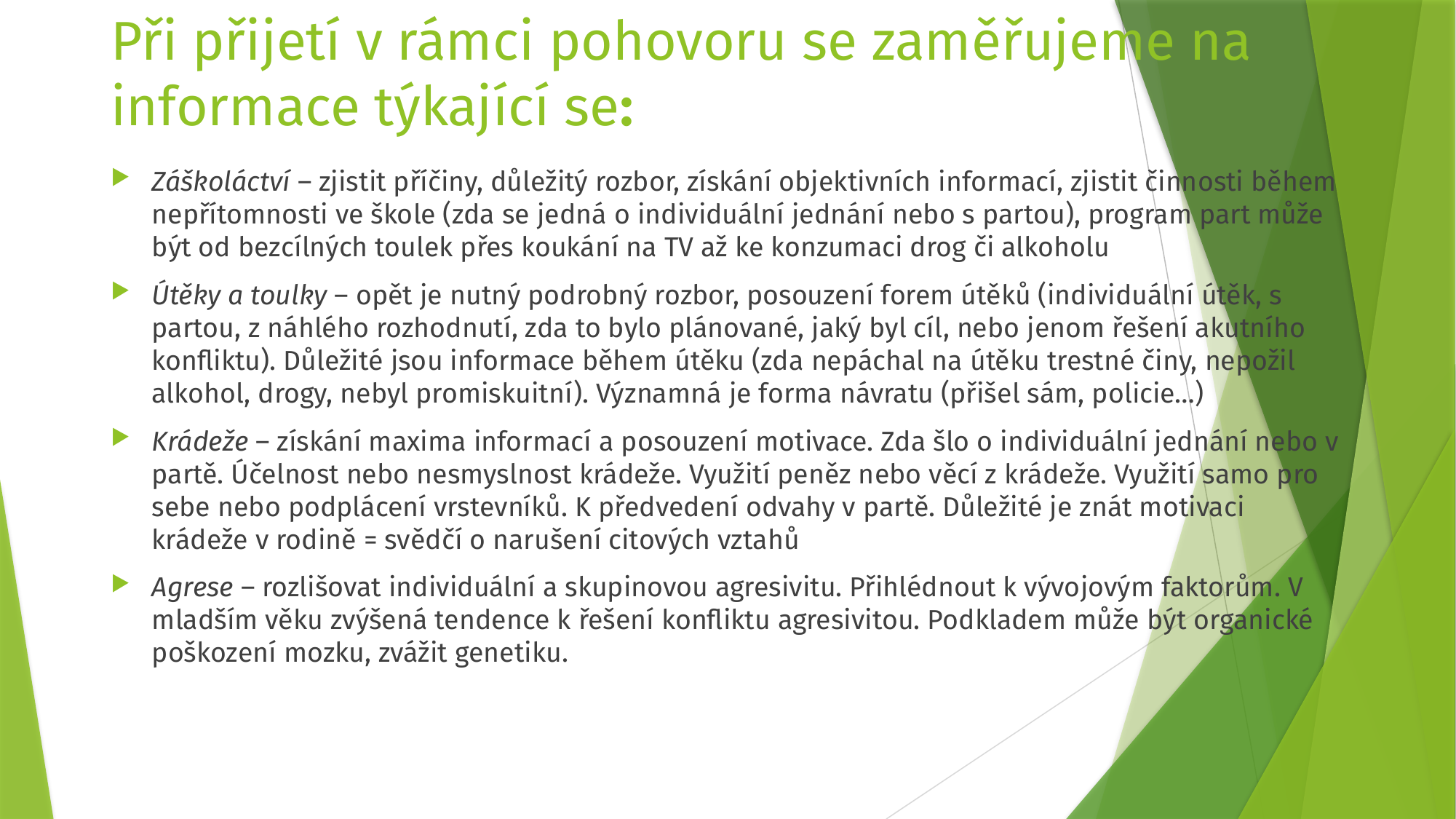

# Při přijetí v rámci pohovoru se zaměřujeme na informace týkající se:
Záškoláctví – zjistit příčiny, důležitý rozbor, získání objektivních informací, zjistit činnosti během nepřítomnosti ve škole (zda se jedná o individuální jednání nebo s partou), program part může být od bezcílných toulek přes koukání na TV až ke konzumaci drog či alkoholu
Útěky a toulky – opět je nutný podrobný rozbor, posouzení forem útěků (individuální útěk, s partou, z náhlého rozhodnutí, zda to bylo plánované, jaký byl cíl, nebo jenom řešení akutního konfliktu). Důležité jsou informace během útěku (zda nepáchal na útěku trestné činy, nepožil alkohol, drogy, nebyl promiskuitní). Významná je forma návratu (přišel sám, policie…)
Krádeže – získání maxima informací a posouzení motivace. Zda šlo o individuální jednání nebo v partě. Účelnost nebo nesmyslnost krádeže. Využití peněz nebo věcí z krádeže. Využití samo pro sebe nebo podplácení vrstevníků. K předvedení odvahy v partě. Důležité je znát motivaci krádeže v rodině = svědčí o narušení citových vztahů
Agrese – rozlišovat individuální a skupinovou agresivitu. Přihlédnout k vývojovým faktorům. V mladším věku zvýšená tendence k řešení konfliktu agresivitou. Podkladem může být organické poškození mozku, zvážit genetiku.